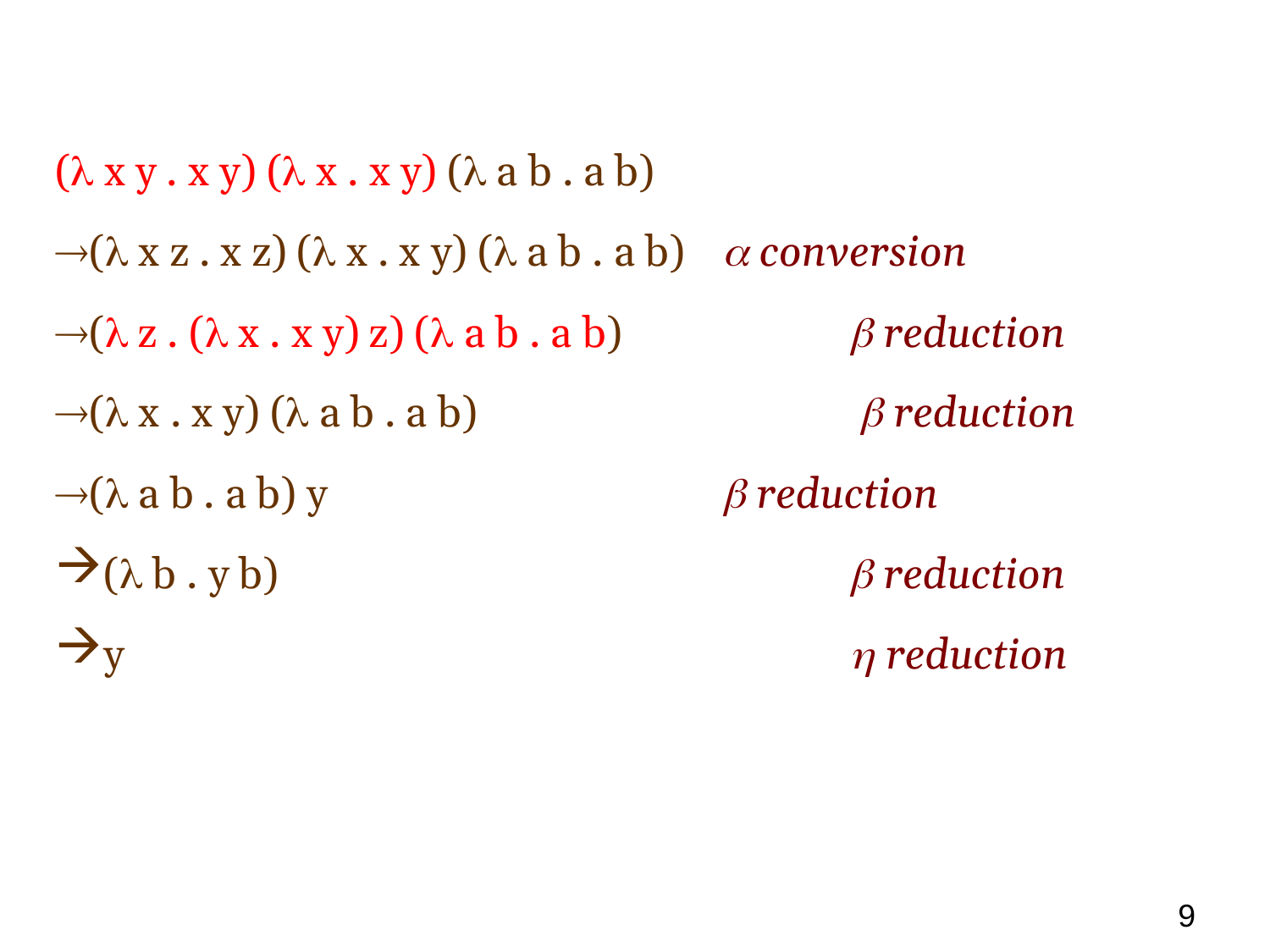

#
(λ x y . x y) (λ x . x y) (λ a b . a b)
→(λ x z . x z) (λ x . x y) (λ a b . a b) 	α conversion
→(λ z . (λ x . x y) z) (λ a b . a b)		β reduction
→(λ x . x y) (λ a b . a b) 			 β reduction
→(λ a b . a b) y		 		β reduction
(λ b . y b) 		 			β reduction
y	 		 			η reduction

9